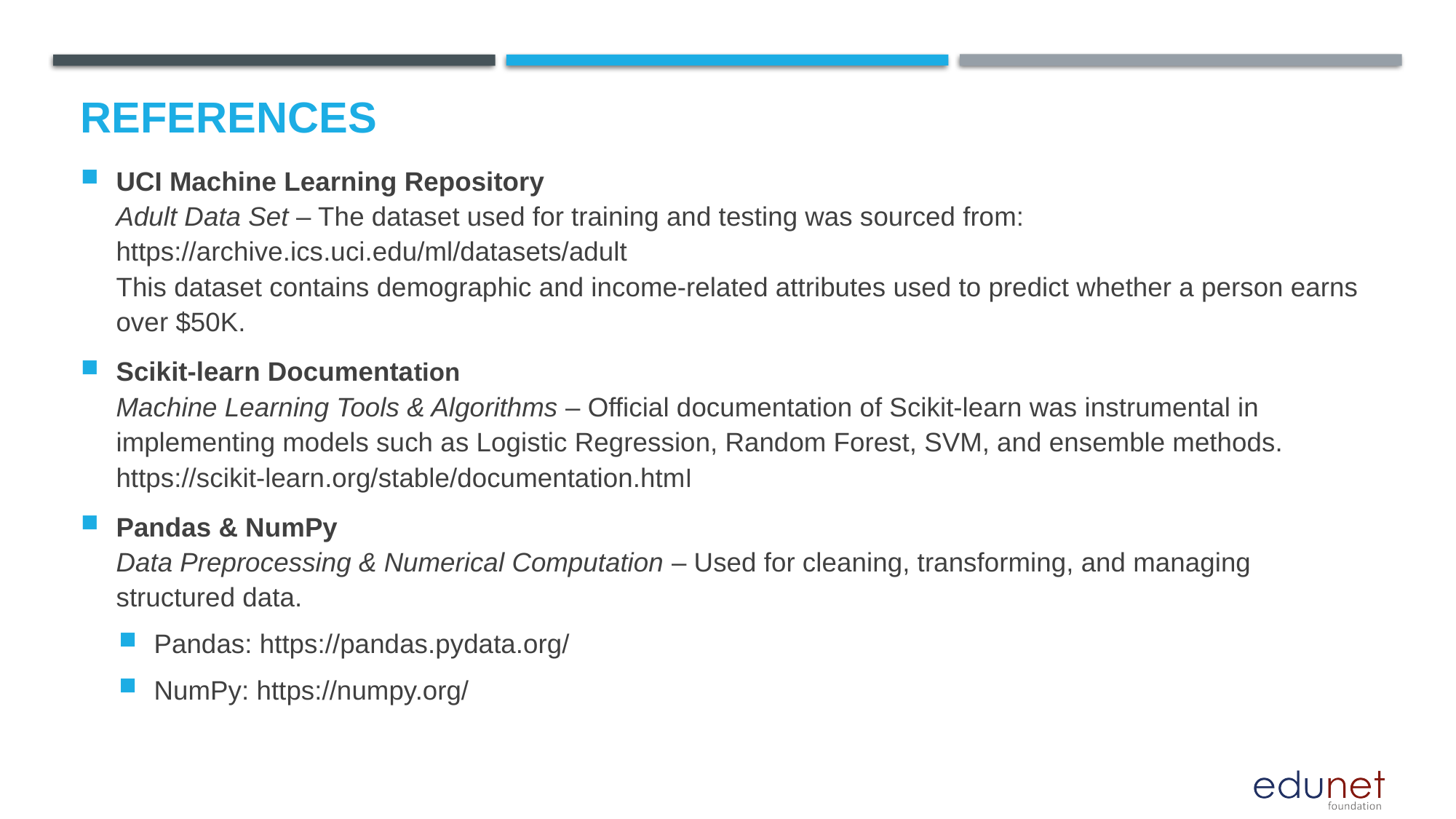

# References
UCI Machine Learning Repository
Adult Data Set – The dataset used for training and testing was sourced from:
https://archive.ics.uci.edu/ml/datasets/adult
This dataset contains demographic and income-related attributes used to predict whether a person earns over $50K.
Scikit-learn Documentation
Machine Learning Tools & Algorithms – Official documentation of Scikit-learn was instrumental in implementing models such as Logistic Regression, Random Forest, SVM, and ensemble methods.
https://scikit-learn.org/stable/documentation.html
Pandas & NumPy
Data Preprocessing & Numerical Computation – Used for cleaning, transforming, and managing structured data.
Pandas: https://pandas.pydata.org/
NumPy: https://numpy.org/